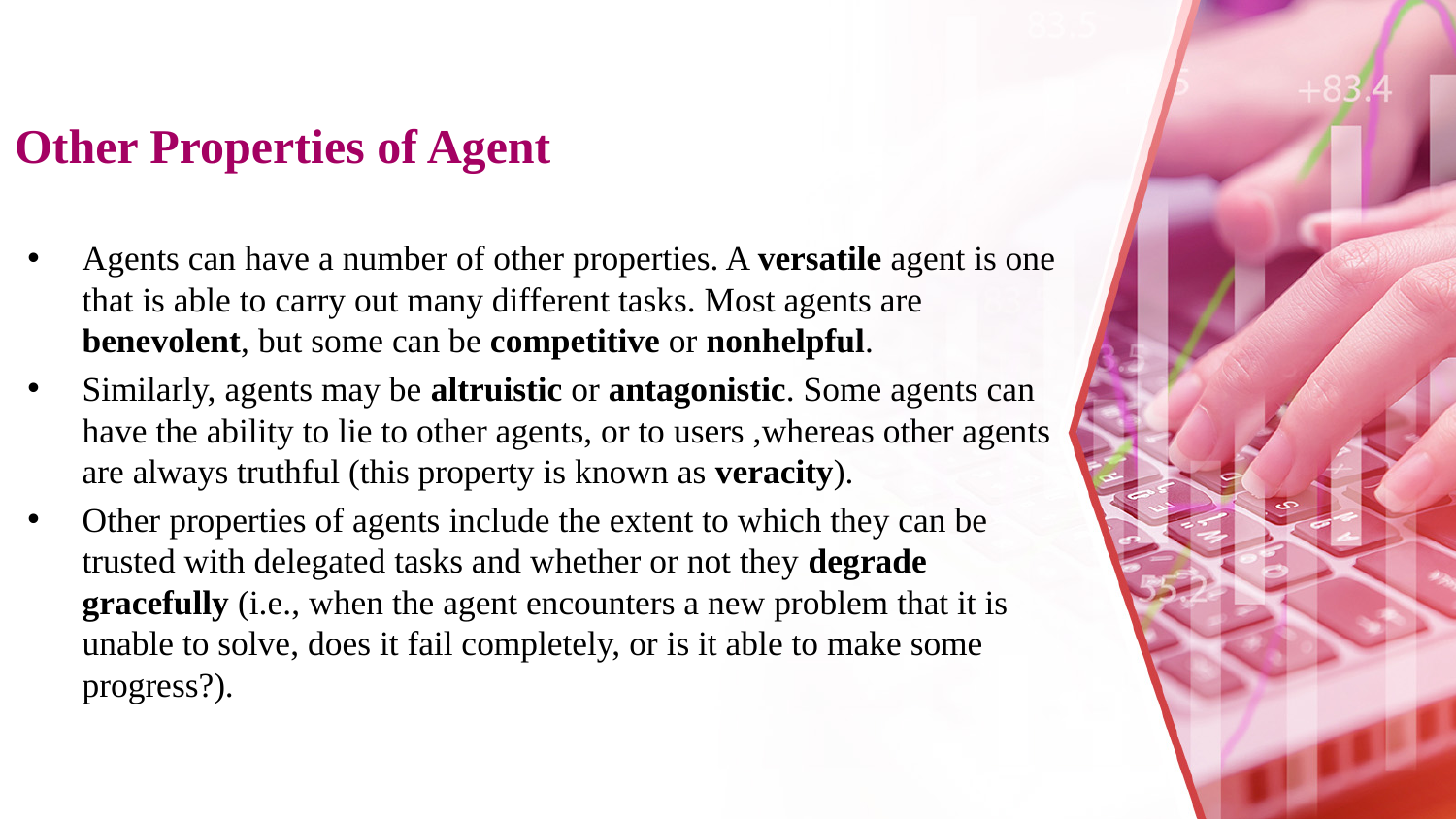

# Other Properties of Agent
Agents can have a number of other properties. A versatile agent is one that is able to carry out many different tasks. Most agents are benevolent, but some can be competitive or nonhelpful.
Similarly, agents may be altruistic or antagonistic. Some agents can have the ability to lie to other agents, or to users ,whereas other agents are always truthful (this property is known as veracity).
Other properties of agents include the extent to which they can be trusted with delegated tasks and whether or not they degrade gracefully (i.e., when the agent encounters a new problem that it is unable to solve, does it fail completely, or is it able to make some progress?).